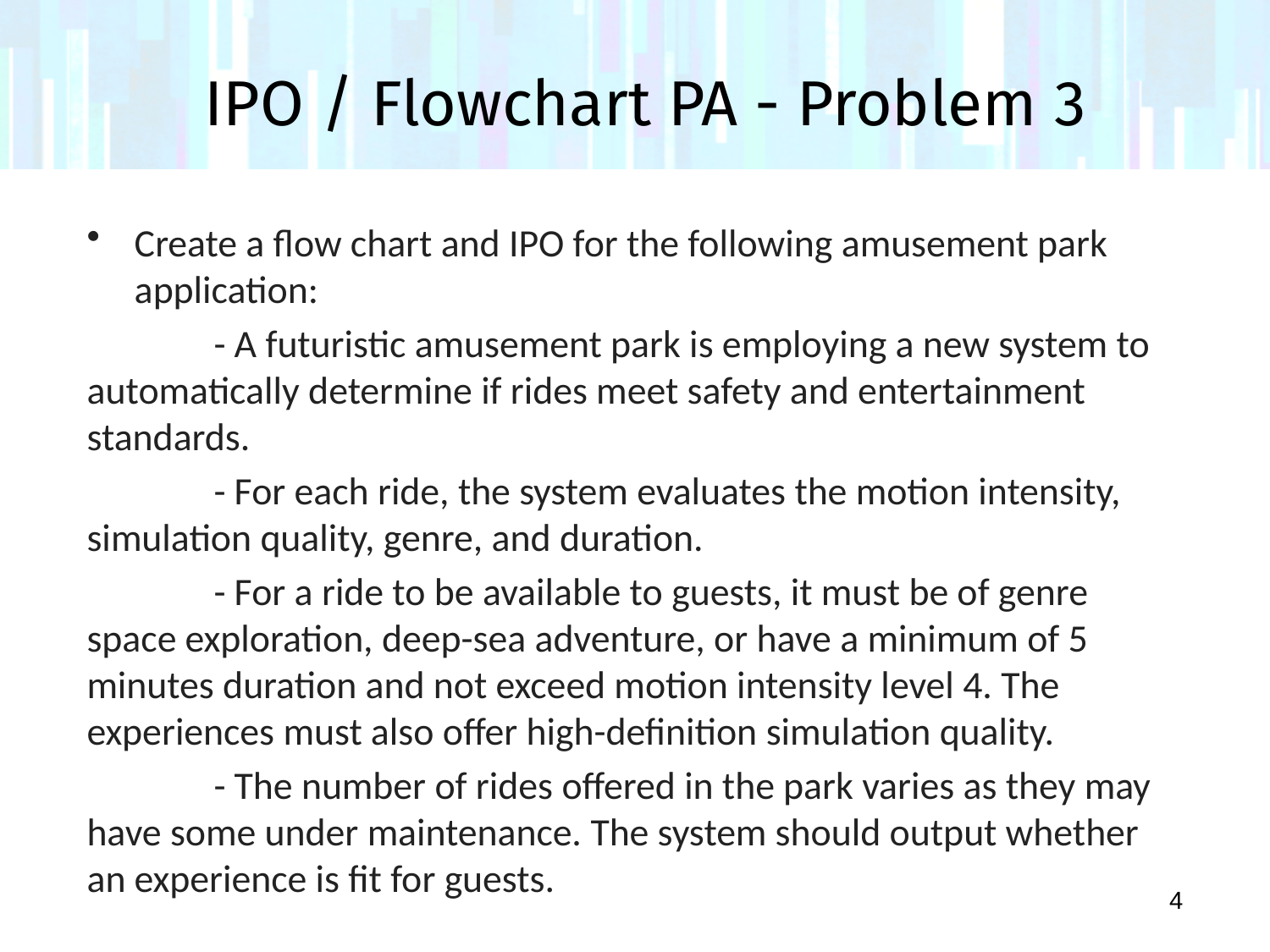

# IPO / Flowchart PA - Problem 3
Create a flow chart and IPO for the following amusement park application:
	- A futuristic amusement park is employing a new system to automatically determine if rides meet safety and entertainment standards.
	- For each ride, the system evaluates the motion intensity, simulation quality, genre, and duration.
	- For a ride to be available to guests, it must be of genre space exploration, deep-sea adventure, or have a minimum of 5 minutes duration and not exceed motion intensity level 4. The experiences must also offer high-definition simulation quality.
	- The number of rides offered in the park varies as they may have some under maintenance. The system should output whether an experience is fit for guests.
4